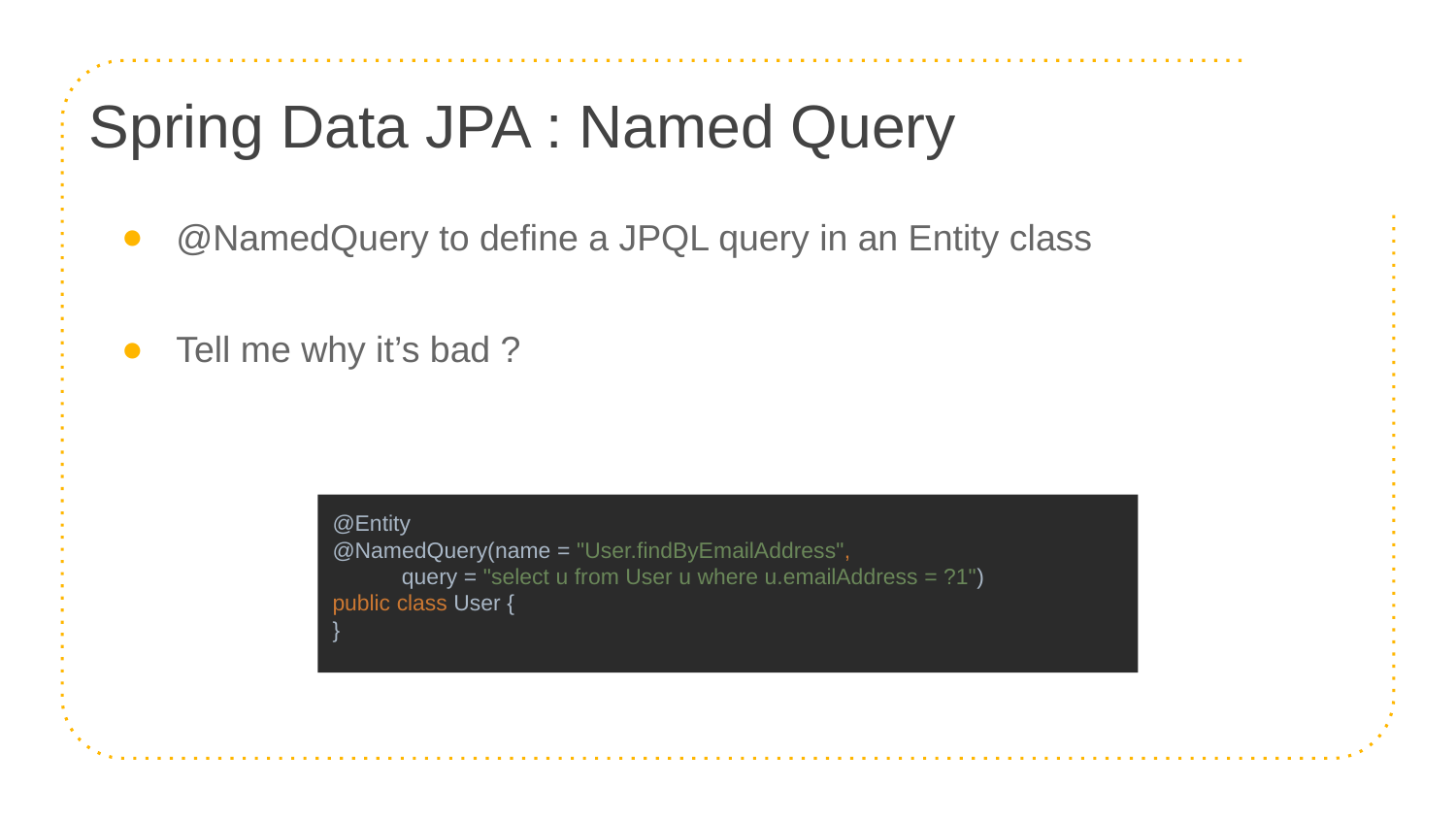

# Spring Data JPA : Named Query
@NamedQuery to define a JPQL query in an Entity class

Tell me why it’s bad ?
@Entity
@NamedQuery(name = "User.findByEmailAddress",
           query = "select u from User u where u.emailAddress = ?1")
public class User {
}